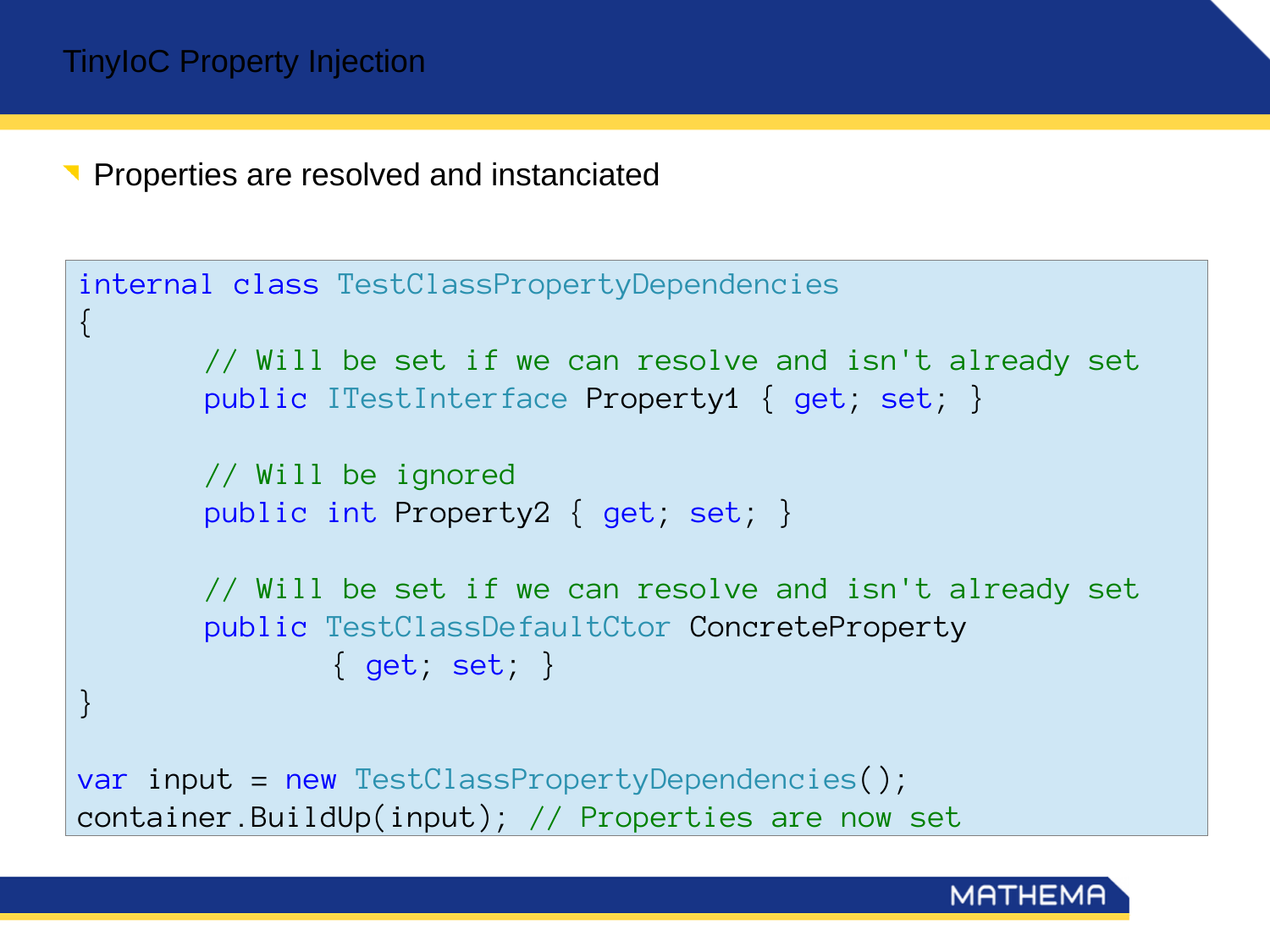

TinyIoC Property Injection
Properties are resolved and instanciated
internal class TestClassPropertyDependencies
{
	// Will be set if we can resolve and isn't already set
	public ITestInterface Property1 { get; set; }

	// Will be ignored
	public int Property2 { get; set; }

	// Will be set if we can resolve and isn't already set
	public TestClassDefaultCtor ConcreteProperty
		{ get; set; }
}

var input = new TestClassPropertyDependencies();
container.BuildUp(input); // Properties are now set